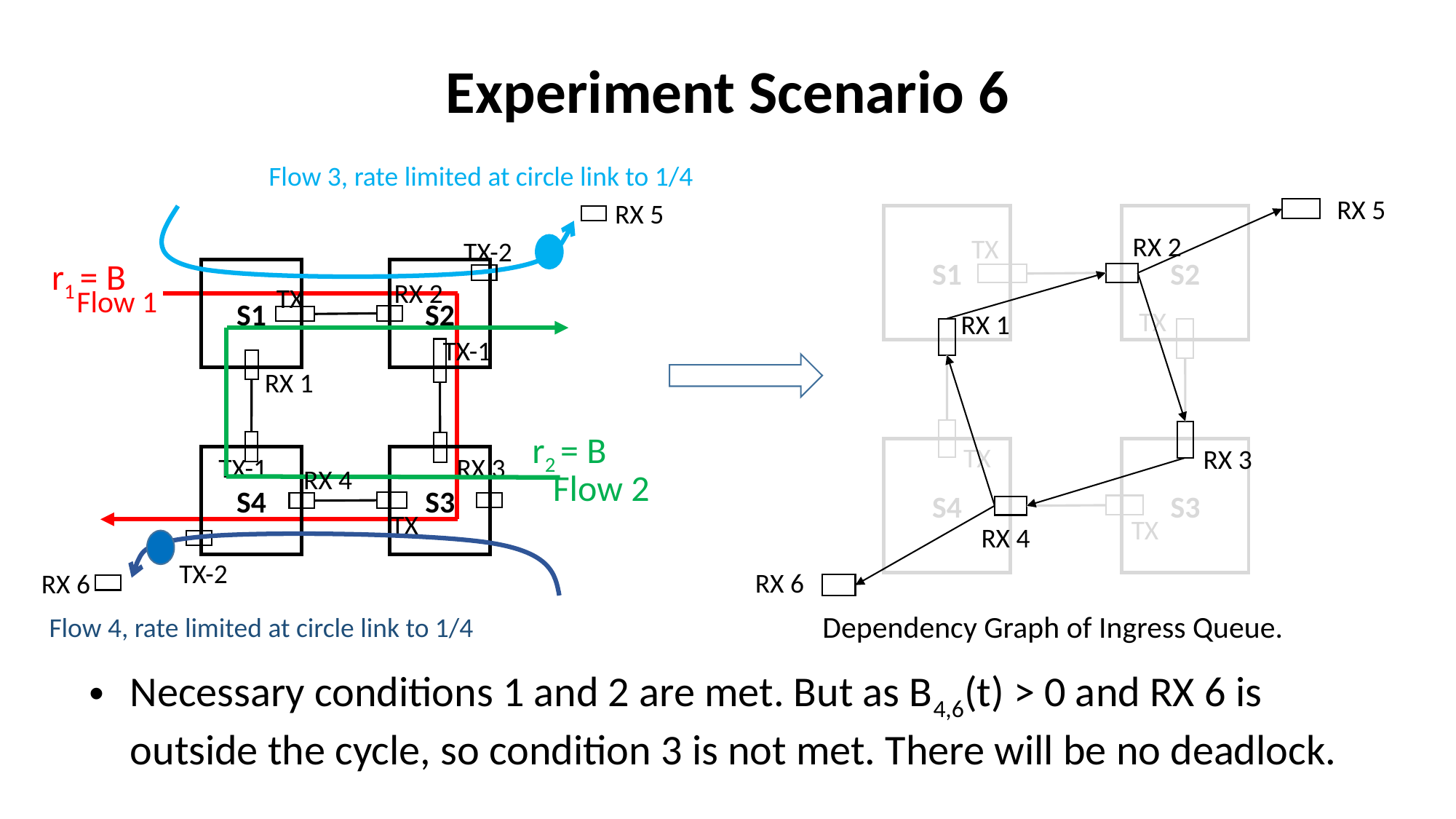

Experiment Scenario 6
Flow 3, rate limited at circle link to 1/4
RX 5

RX 5

S1
S2

RX 2
TX
TX-2

r1 = B

S1
S2

RX 2
TX
Flow 1

TX

RX 1

TX-1

RX 1

r2 = B

TX
RX 3
S4
S3
TX-1
RX 3
S4
S3
RX 4
Flow 2

TX
TX
RX 4

TX-2
RX 6
RX 6

Dependency Graph of Ingress Queue.
Flow 4, rate limited at circle link to 1/4
Necessary conditions 1 and 2 are met. But as B4,6(t) > 0 and RX 6 is outside the cycle, so condition 3 is not met. There will be no deadlock.